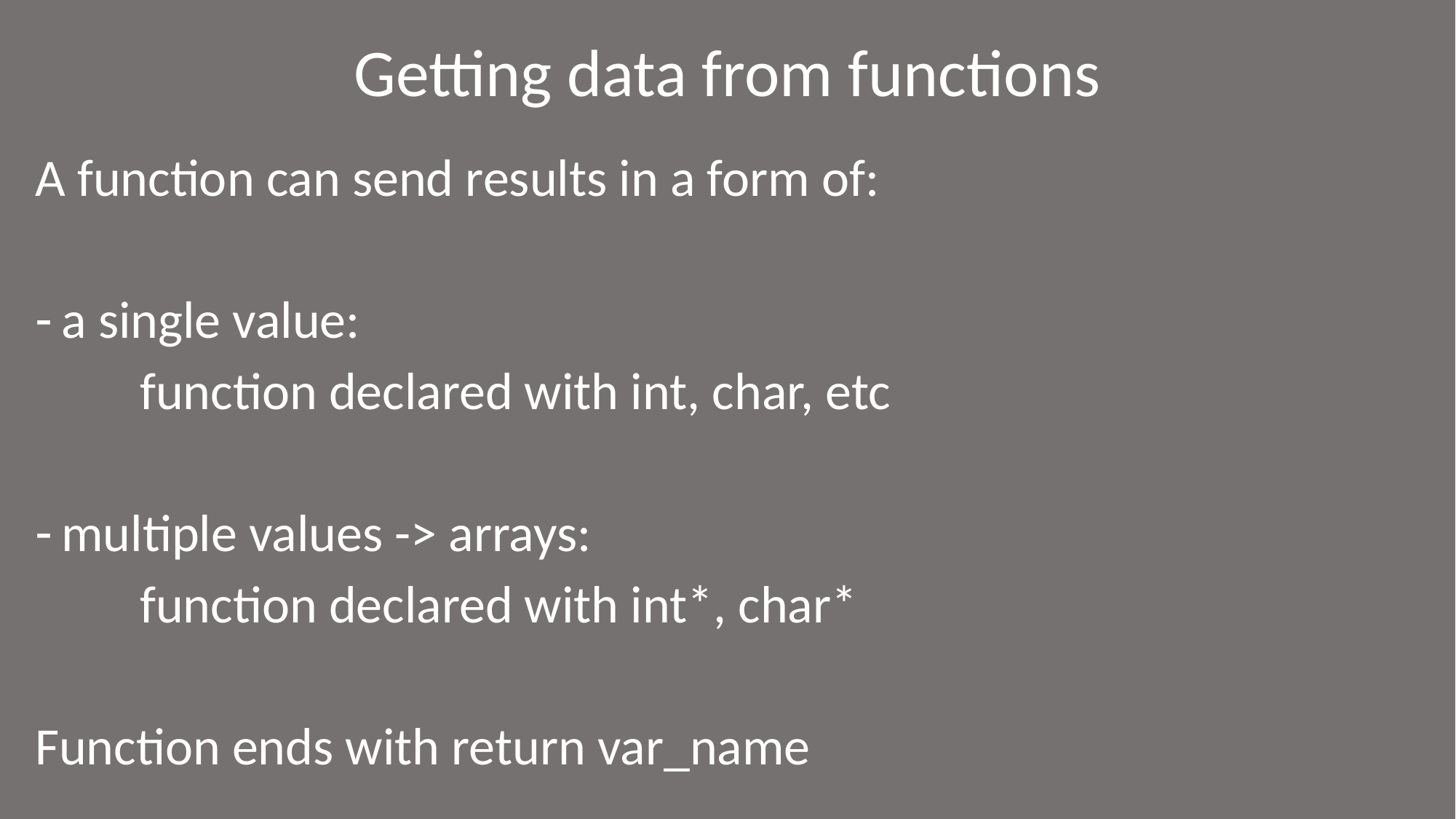

# Getting data from functions
A function can send results in a form of:

a single value:
		function declared with int, char, etc

multiple values -> arrays:
		function declared with int*, char*

Function ends with return var_name